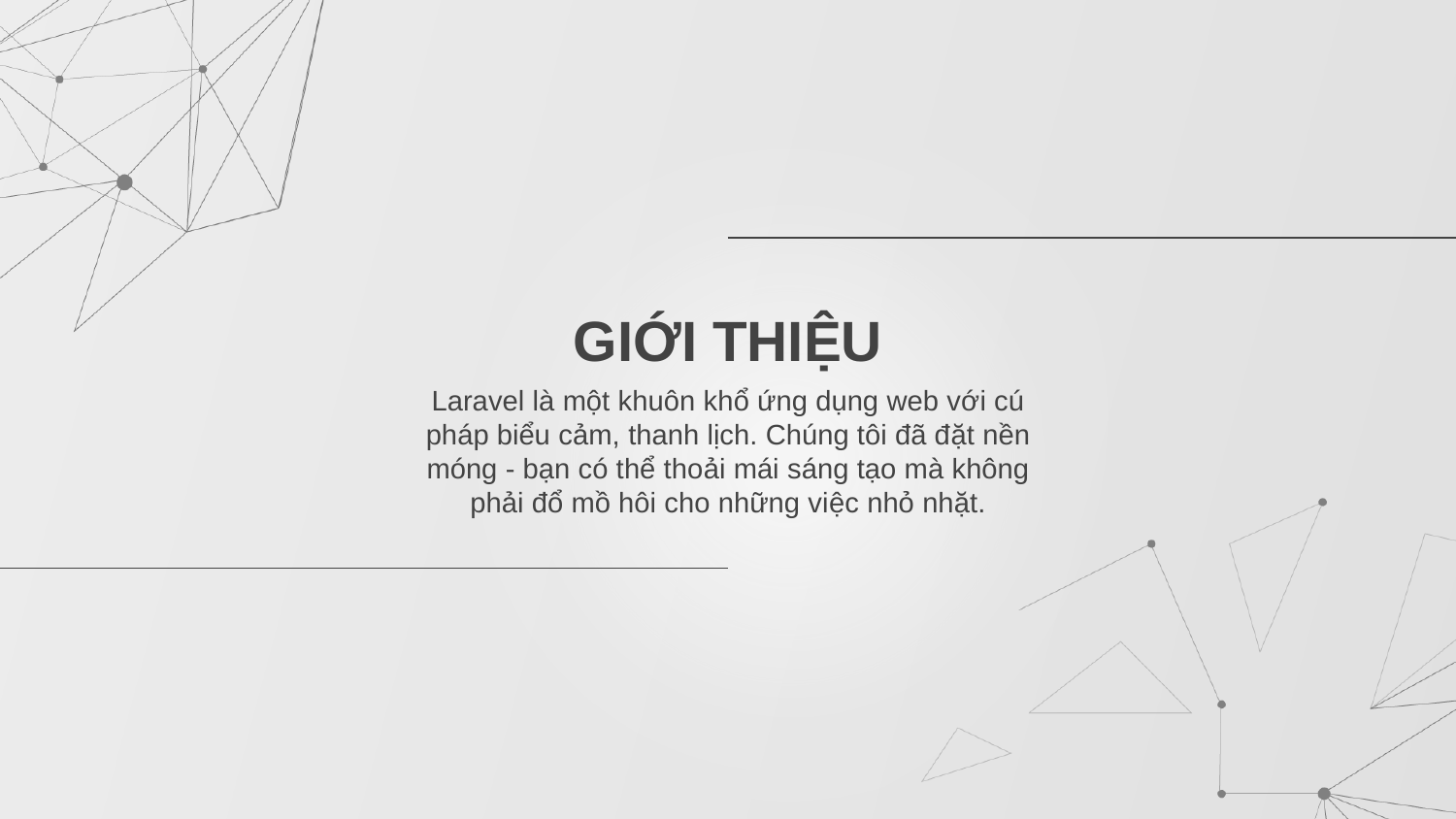

# GIỚI THIỆU
Laravel là một khuôn khổ ứng dụng web với cú pháp biểu cảm, thanh lịch. Chúng tôi đã đặt nền móng - bạn có thể thoải mái sáng tạo mà không phải đổ mồ hôi cho những việc nhỏ nhặt.